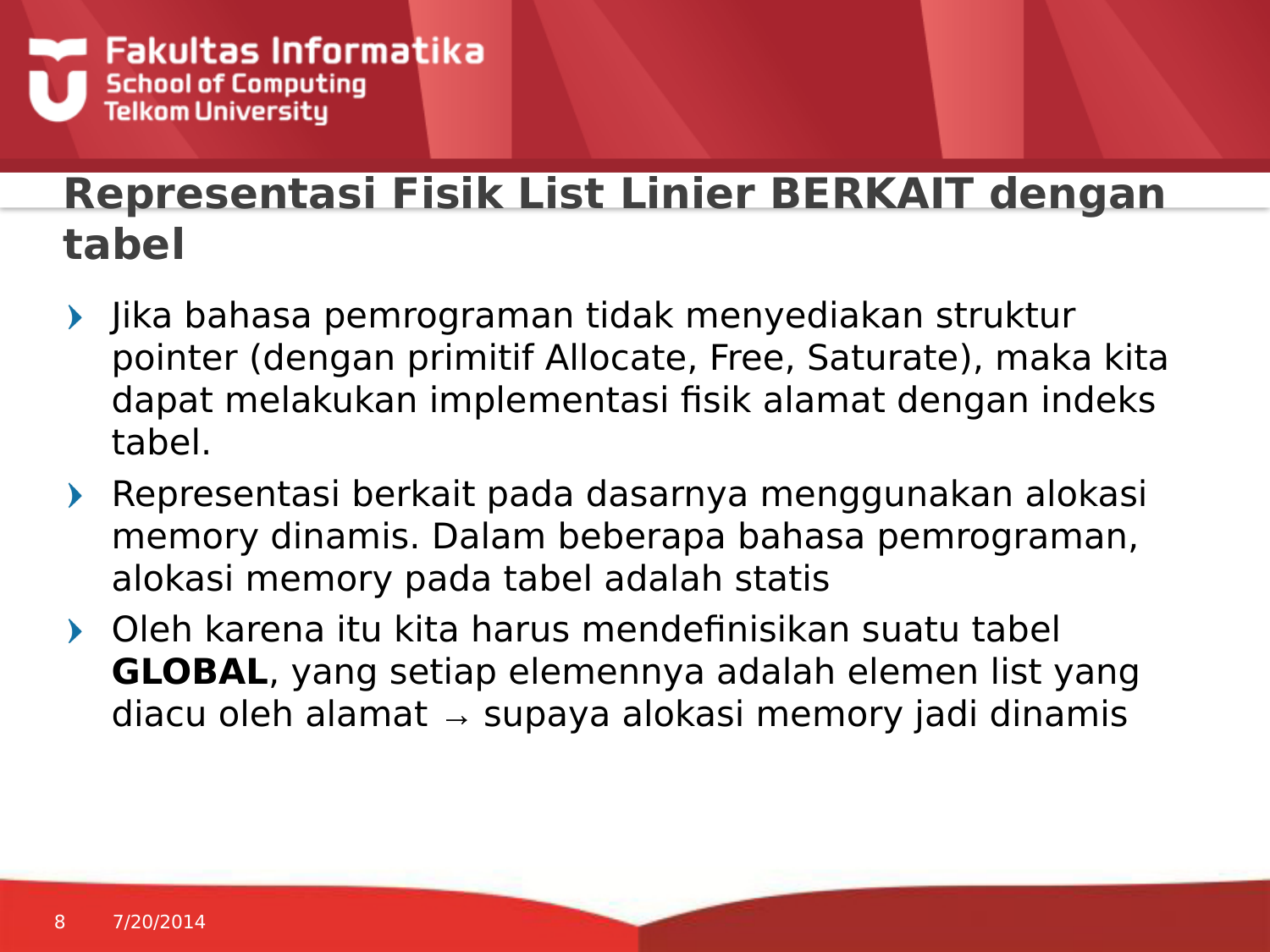

# Representasi Fisik List Linier BERKAIT dengan tabel
Jika bahasa pemrograman tidak menyediakan struktur pointer (dengan primitif Allocate, Free, Saturate), maka kita dapat melakukan implementasi fisik alamat dengan indeks tabel.
Representasi berkait pada dasarnya menggunakan alokasi memory dinamis. Dalam beberapa bahasa pemrograman, alokasi memory pada tabel adalah statis
Oleh karena itu kita harus mendefinisikan suatu tabel GLOBAL, yang setiap elemennya adalah elemen list yang diacu oleh alamat → supaya alokasi memory jadi dinamis

8
7/20/2014